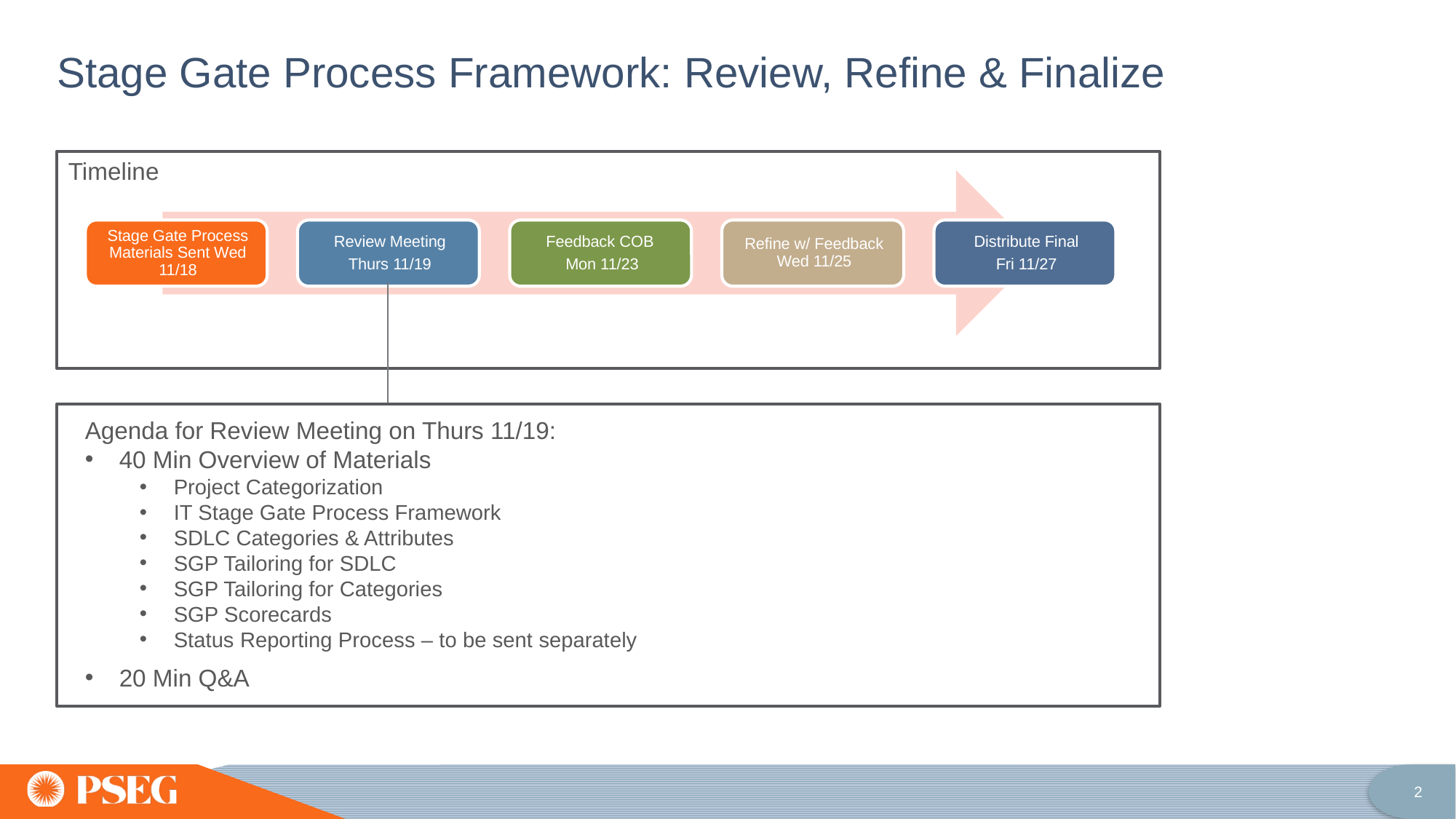

# Stage Gate Process Framework: Review, Refine & Finalize

Timeline
Stage Gate Process Materials Sent Wed 11/18
Review Meeting
Thurs 11/19
Feedback COB
Mon 11/23
Refine w/ Feedback Wed 11/25
Distribute Final
Fri 11/27

Agenda for Review Meeting on Thurs 11/19:
40 Min Overview of Materials
Project Categorization
IT Stage Gate Process Framework
SDLC Categories & Attributes
SGP Tailoring for SDLC
SGP Tailoring for Categories
SGP Scorecards
Status Reporting Process – to be sent separately

20 Min Q&A